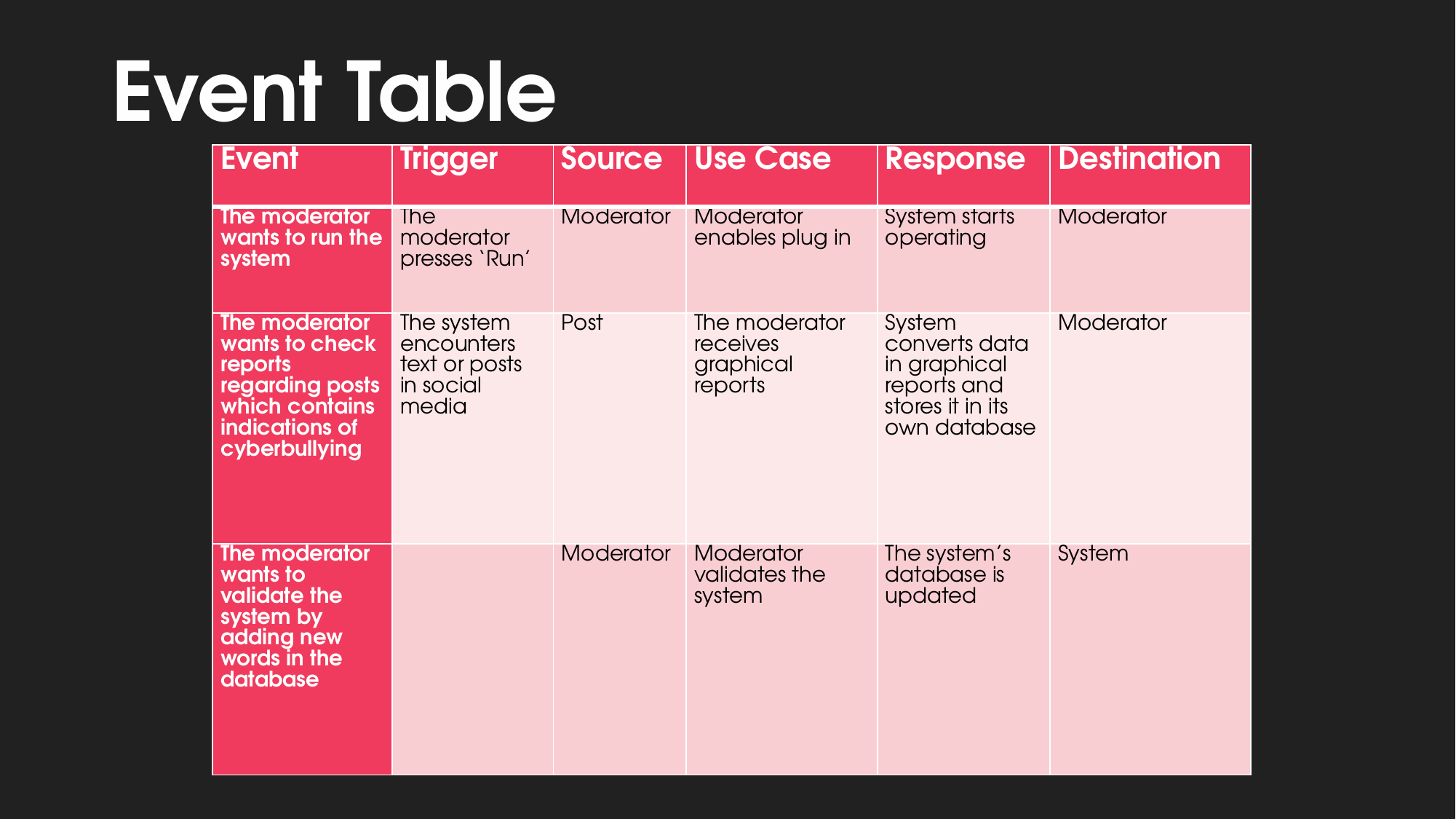

Event Table
| Event | Trigger | Source | Use Case | Response | Destination |
| --- | --- | --- | --- | --- | --- |
| The moderator wants to run the system | The moderator presses ‘Run’ | Moderator | Moderator enables plug in | System starts operating | Moderator |
| The moderator wants to check reports regarding posts which contains indications of cyberbullying | The system encounters text or posts in social media | Post | The moderator receives graphical reports | System converts data in graphical reports and stores it in its own database | Moderator |
| The moderator wants to validate the system by adding new words in the database |  | Moderator | Moderator validates the system | The system’s database is updated | System |